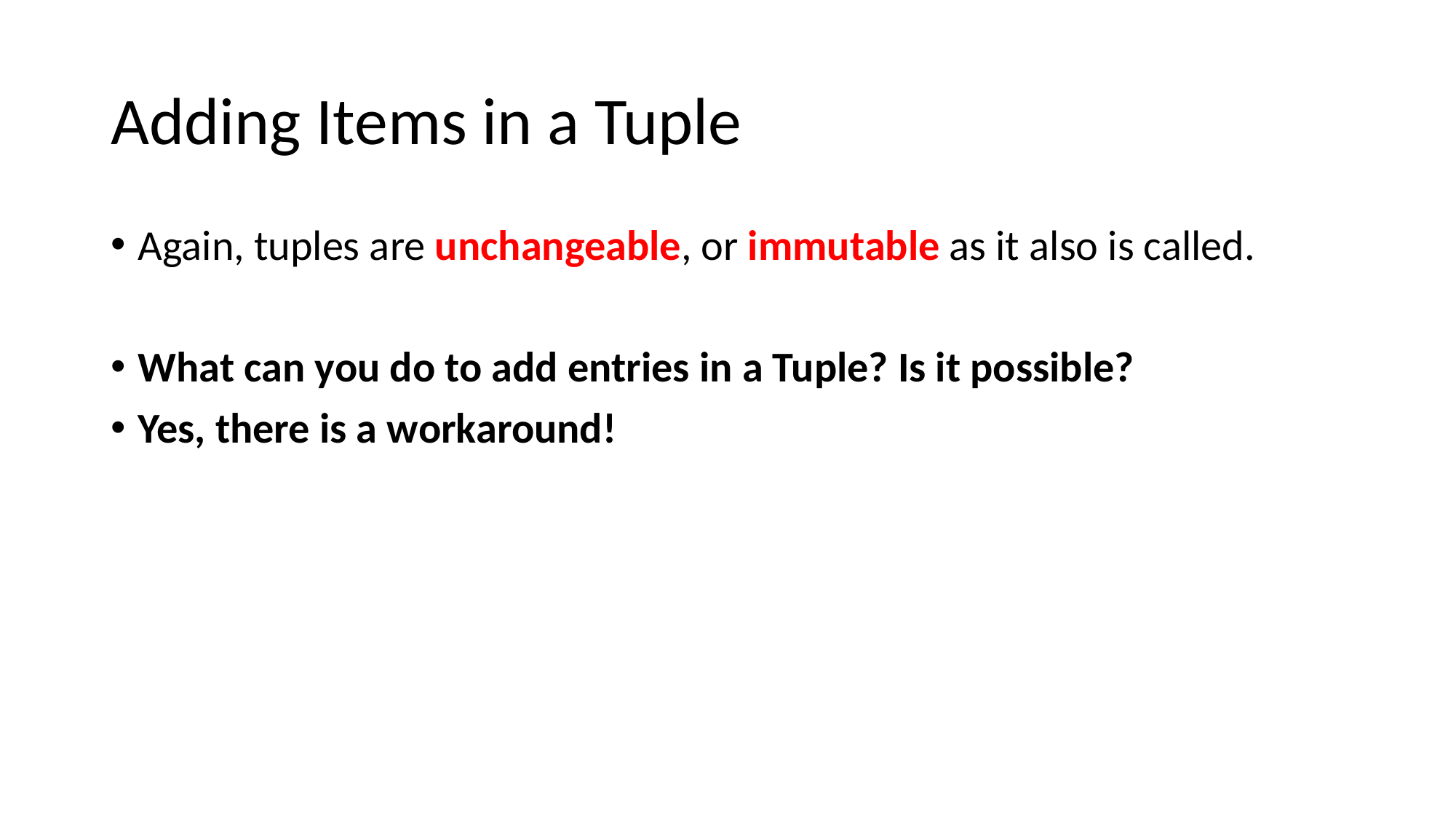

# Adding Items in a Tuple
Again, tuples are unchangeable, or immutable as it also is called.

What can you do to add entries in a Tuple? Is it possible?
Yes, there is a workaround!